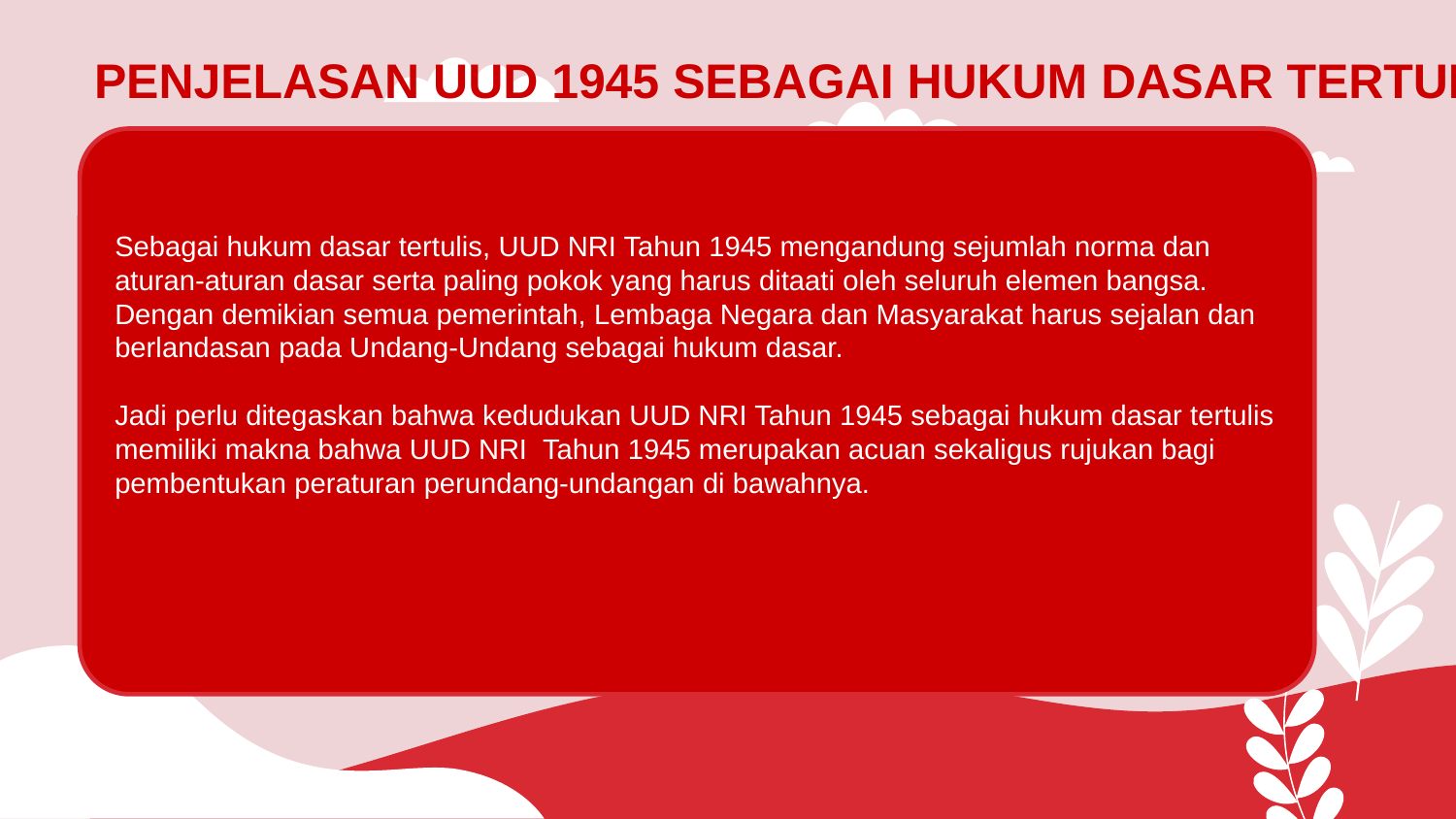

Sebagai hukum dasar tertulis, UUD NRI Tahun 1945 mengandung sejumlah norma dan aturan-aturan dasar serta paling pokok yang harus ditaati oleh seluruh elemen bangsa. Dengan demikian semua pemerintah, Lembaga Negara dan Masyarakat harus sejalan dan berlandasan pada Undang-Undang sebagai hukum dasar.

Jadi perlu ditegaskan bahwa kedudukan UUD NRI Tahun 1945 sebagai hukum dasar tertulis memiliki makna bahwa UUD NRI  Tahun 1945 merupakan acuan sekaligus rujukan bagi pembentukan peraturan perundang-undangan di bawahnya.
# PENJELASAN UUD 1945 SEBAGAI HUKUM DASAR TERTULIS